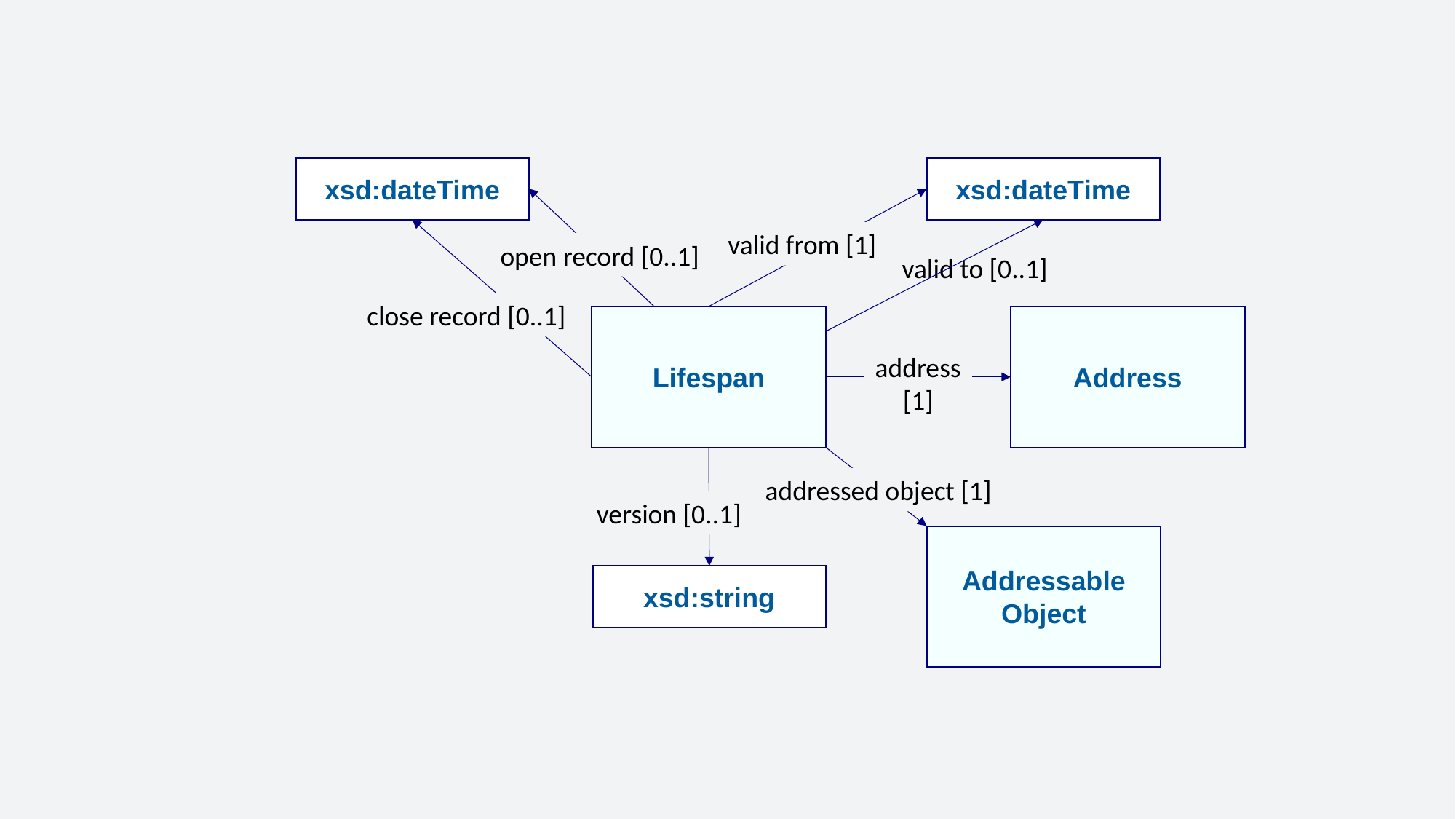

xsd:dateTime
xsd:dateTime
valid from [1]
open record [0..1]
valid to [0..1]
close record [0..1]
Lifespan
Address
address
[1]
addressed object [1]
version [0..1]
Addressable Object
xsd:string